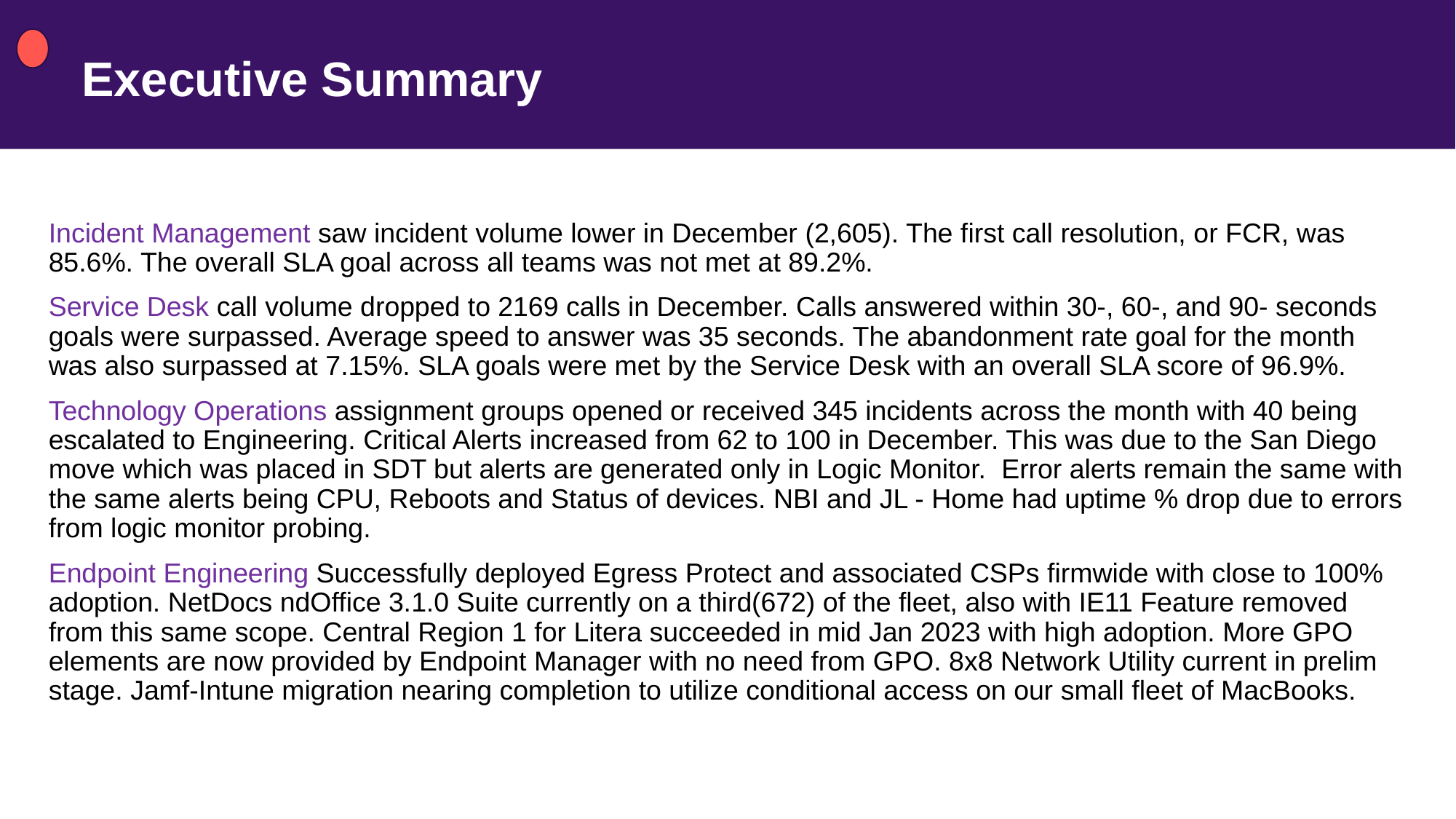

# Executive Summary

Incident Management saw incident volume lower in December (2,605). The first call resolution, or FCR, was 85.6%. The overall SLA goal across all teams was not met at 89.2%.
Service Desk call volume dropped to 2169 calls in December. Calls answered within 30-, 60-, and 90- seconds goals were surpassed. Average speed to answer was 35 seconds. The abandonment rate goal for the month was also surpassed at 7.15%. SLA goals were met by the Service Desk with an overall SLA score of 96.9%.
Technology Operations assignment groups opened or received 345 incidents across the month with 40 being escalated to Engineering. Critical Alerts increased from 62 to 100 in December. This was due to the San Diego move which was placed in SDT but alerts are generated only in Logic Monitor.  Error alerts remain the same with the same alerts being CPU, Reboots and Status of devices. NBI and JL - Home had uptime % drop due to errors from logic monitor probing.
Endpoint Engineering Successfully deployed Egress Protect and associated CSPs firmwide with close to 100% adoption. NetDocs ndOffice 3.1.0 Suite currently on a third(672) of the fleet, also with IE11 Feature removed from this same scope. Central Region 1 for Litera succeeded in mid Jan 2023 with high adoption. More GPO elements are now provided by Endpoint Manager with no need from GPO. 8x8 Network Utility current in prelim stage. Jamf-Intune migration nearing completion to utilize conditional access on our small fleet of MacBooks.